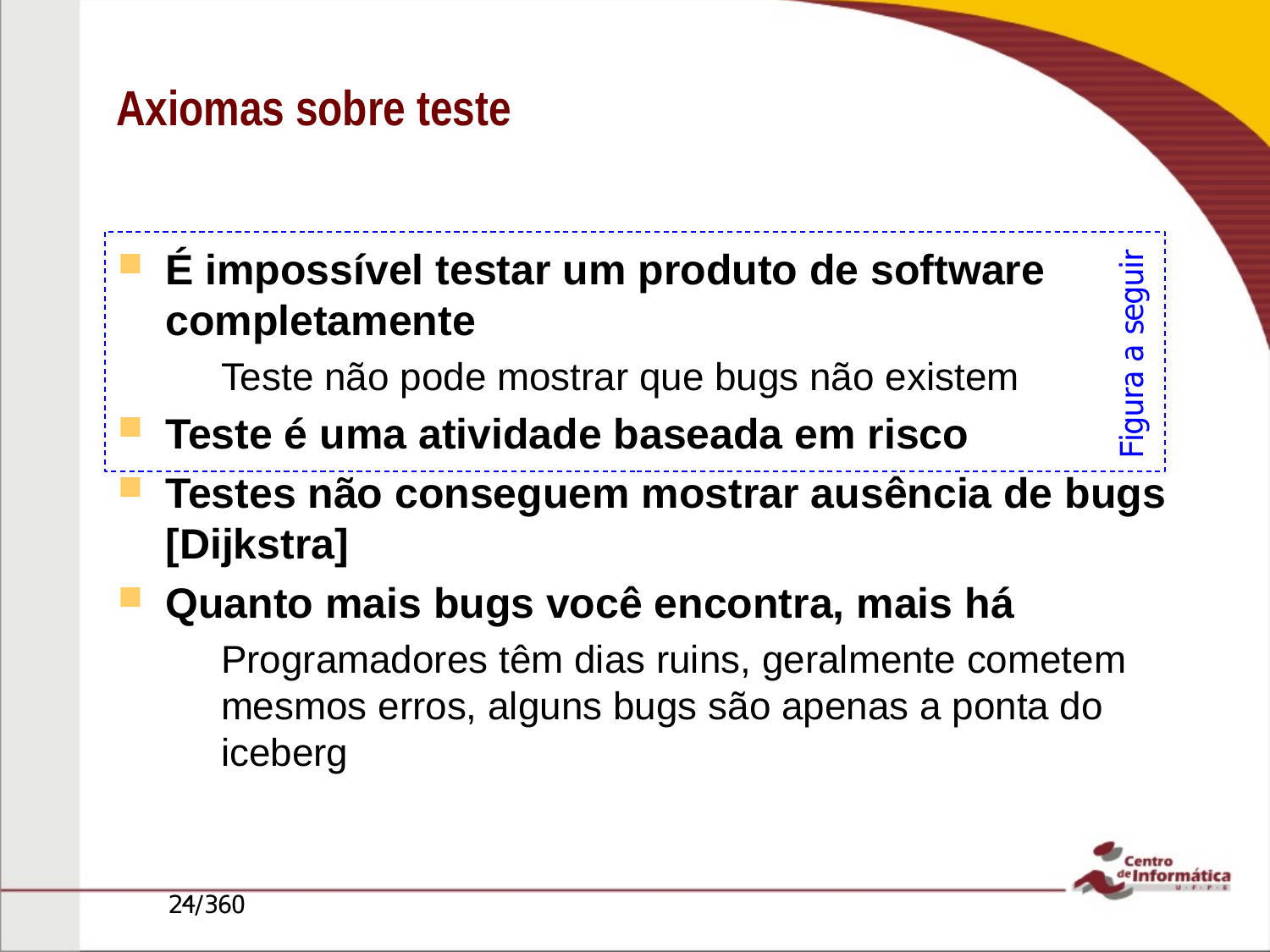

# Axiomas sobre teste

É impossível testar um produto de software completamente
Teste não pode mostrar que bugs não existem
Teste é uma atividade baseada em risco
Testes não conseguem mostrar ausência de bugs [Dijkstra]
Quanto mais bugs você encontra, mais há
Programadores têm dias ruins, geralmente cometem mesmos erros, alguns bugs são apenas a ponta do iceberg
Figura a seguir
24/360